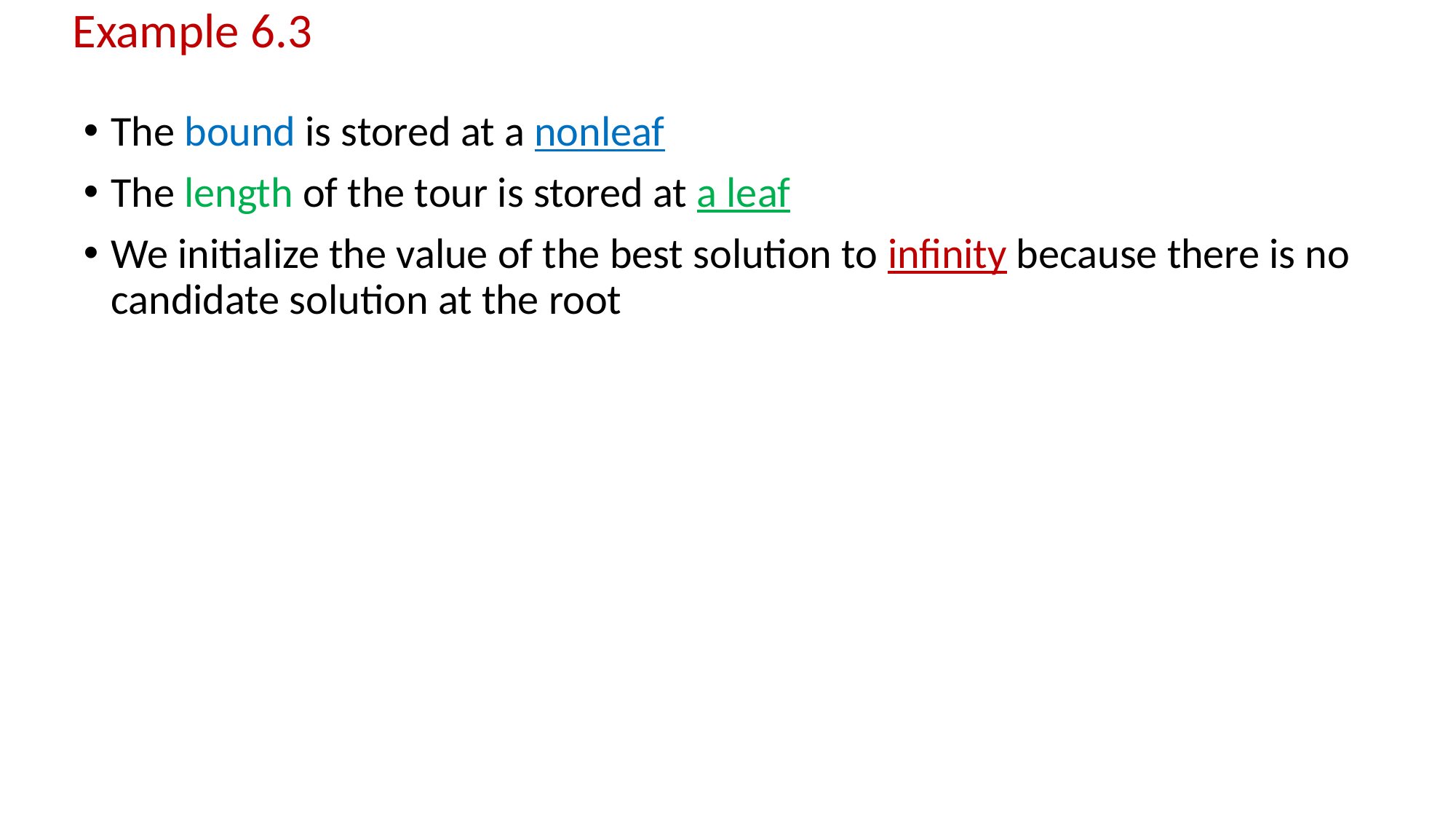

# Example 6.3
The bound is stored at a nonleaf
The length of the tour is stored at a leaf
We initialize the value of the best solution to infinity because there is no candidate solution at the root